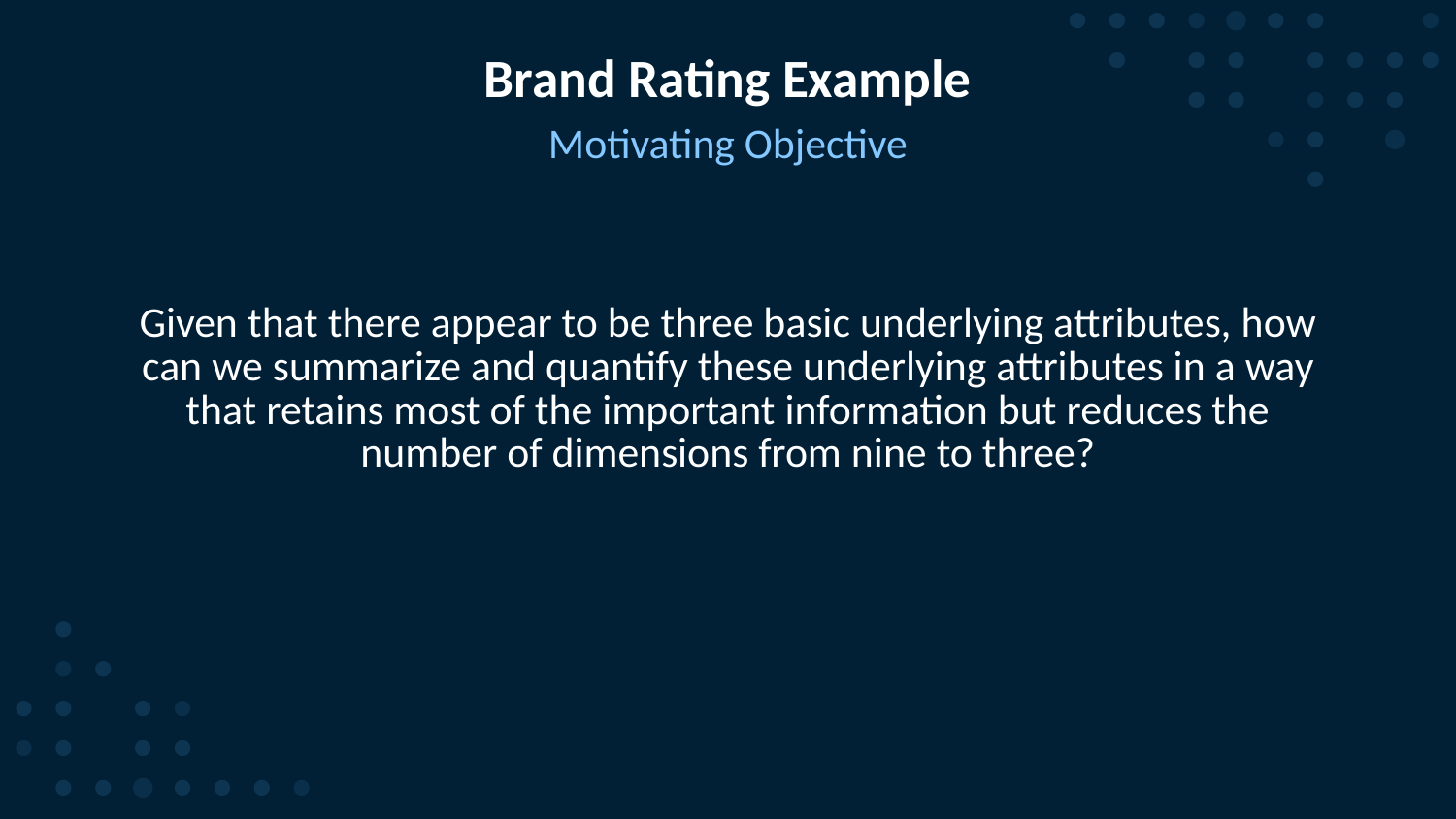

# Brand Rating Example
Motivating Objective
Given that there appear to be three basic underlying attributes, how can we summarize and quantify these underlying attributes in a way that retains most of the important information but reduces the number of dimensions from nine to three?